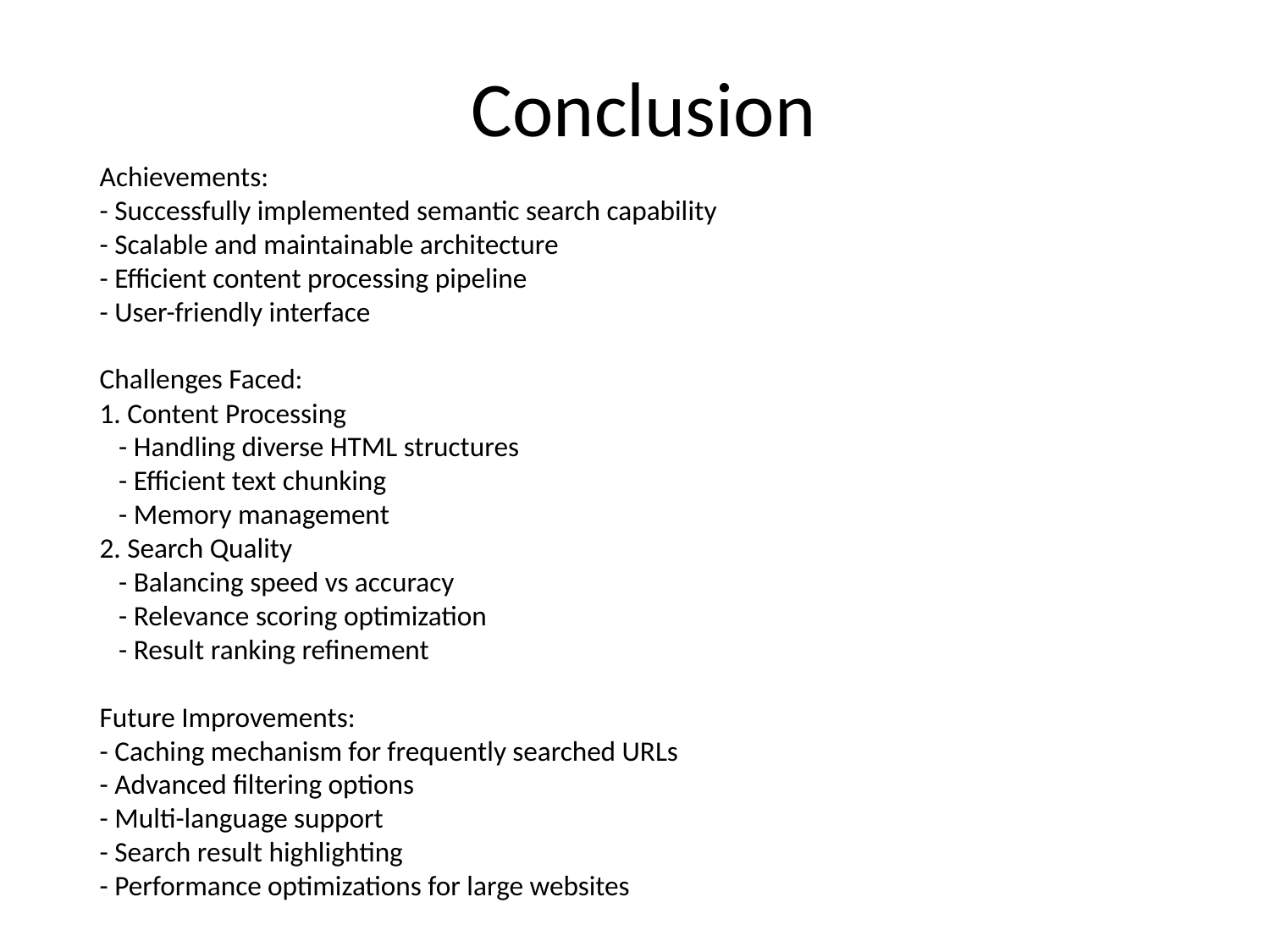

# Conclusion
Achievements:
- Successfully implemented semantic search capability
- Scalable and maintainable architecture
- Efficient content processing pipeline
- User-friendly interface

Challenges Faced:
1. Content Processing
   - Handling diverse HTML structures
   - Efficient text chunking
   - Memory management
2. Search Quality
   - Balancing speed vs accuracy
   - Relevance scoring optimization
   - Result ranking refinement

Future Improvements:
- Caching mechanism for frequently searched URLs
- Advanced filtering options
- Multi-language support
- Search result highlighting
- Performance optimizations for large websites